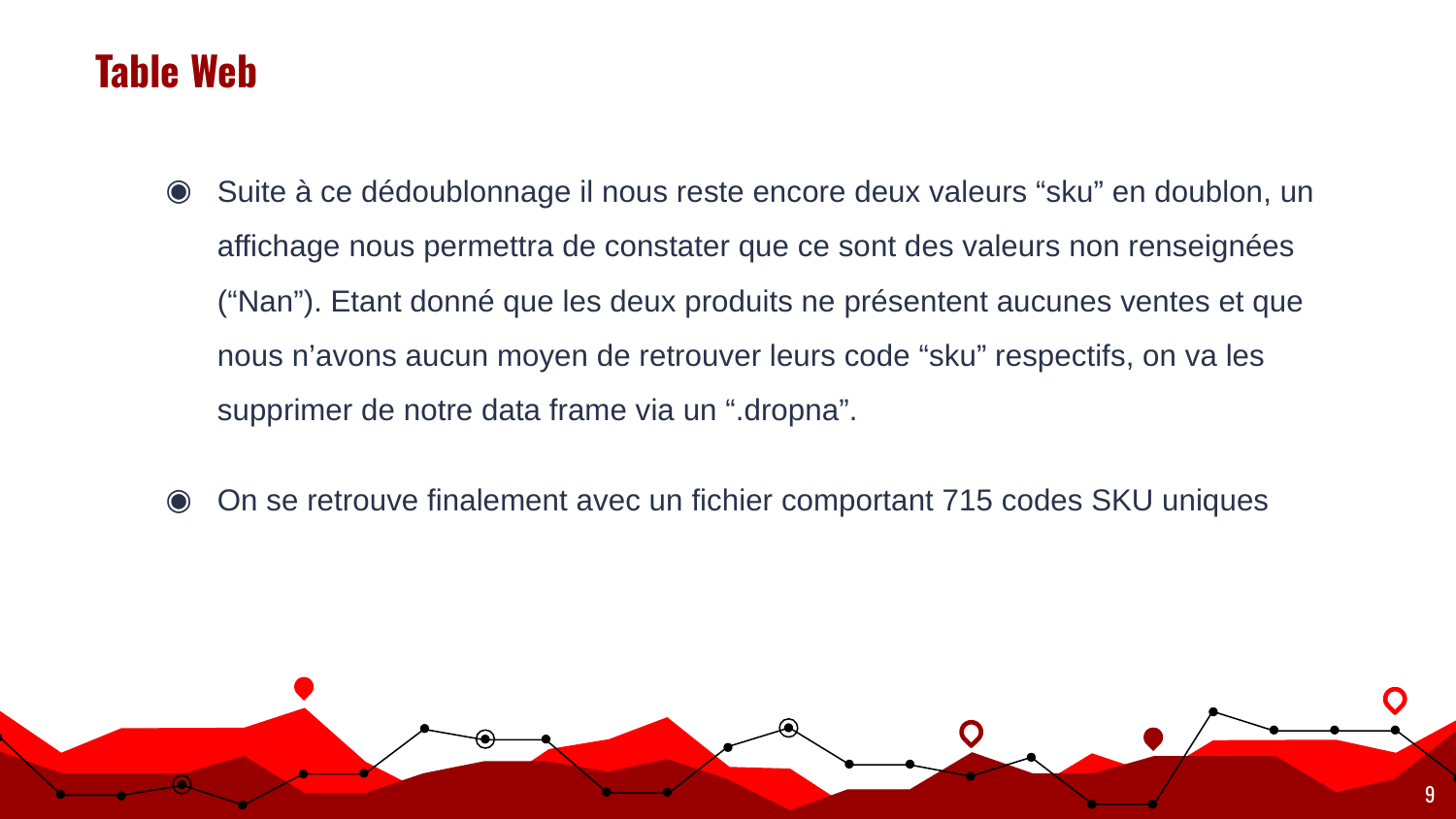

# Table Web
Suite à ce dédoublonnage il nous reste encore deux valeurs “sku” en doublon, un affichage nous permettra de constater que ce sont des valeurs non renseignées (“Nan”). Etant donné que les deux produits ne présentent aucunes ventes et que nous n’avons aucun moyen de retrouver leurs code “sku” respectifs, on va les supprimer de notre data frame via un “.dropna”.
On se retrouve finalement avec un fichier comportant 715 codes SKU uniques

9